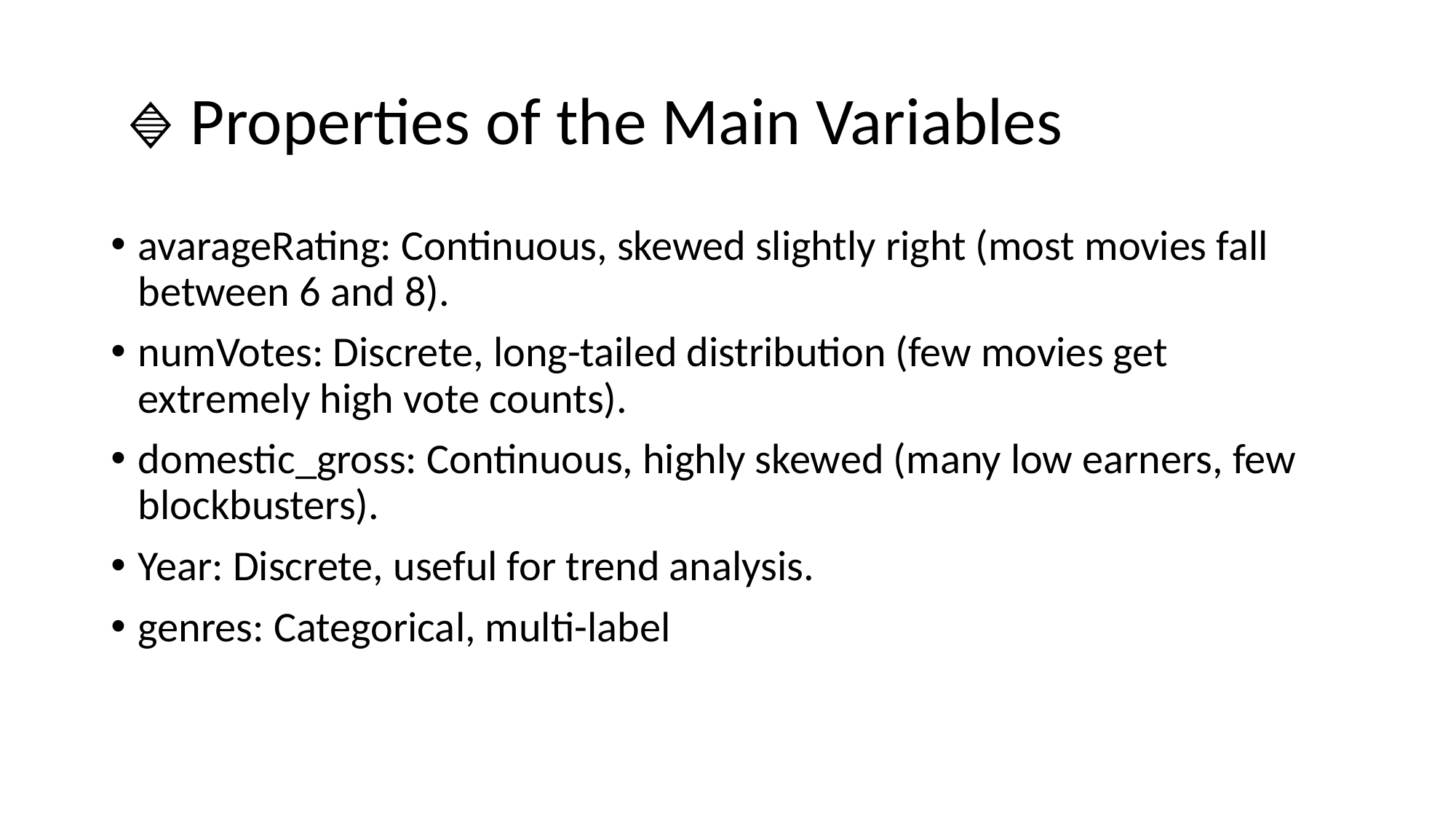

# 🔹 Properties of the Main Variables
avarageRating: Continuous, skewed slightly right (most movies fall between 6 and 8).
numVotes: Discrete, long-tailed distribution (few movies get extremely high vote counts).
domestic_gross: Continuous, highly skewed (many low earners, few blockbusters).
Year: Discrete, useful for trend analysis.
genres: Categorical, multi-label